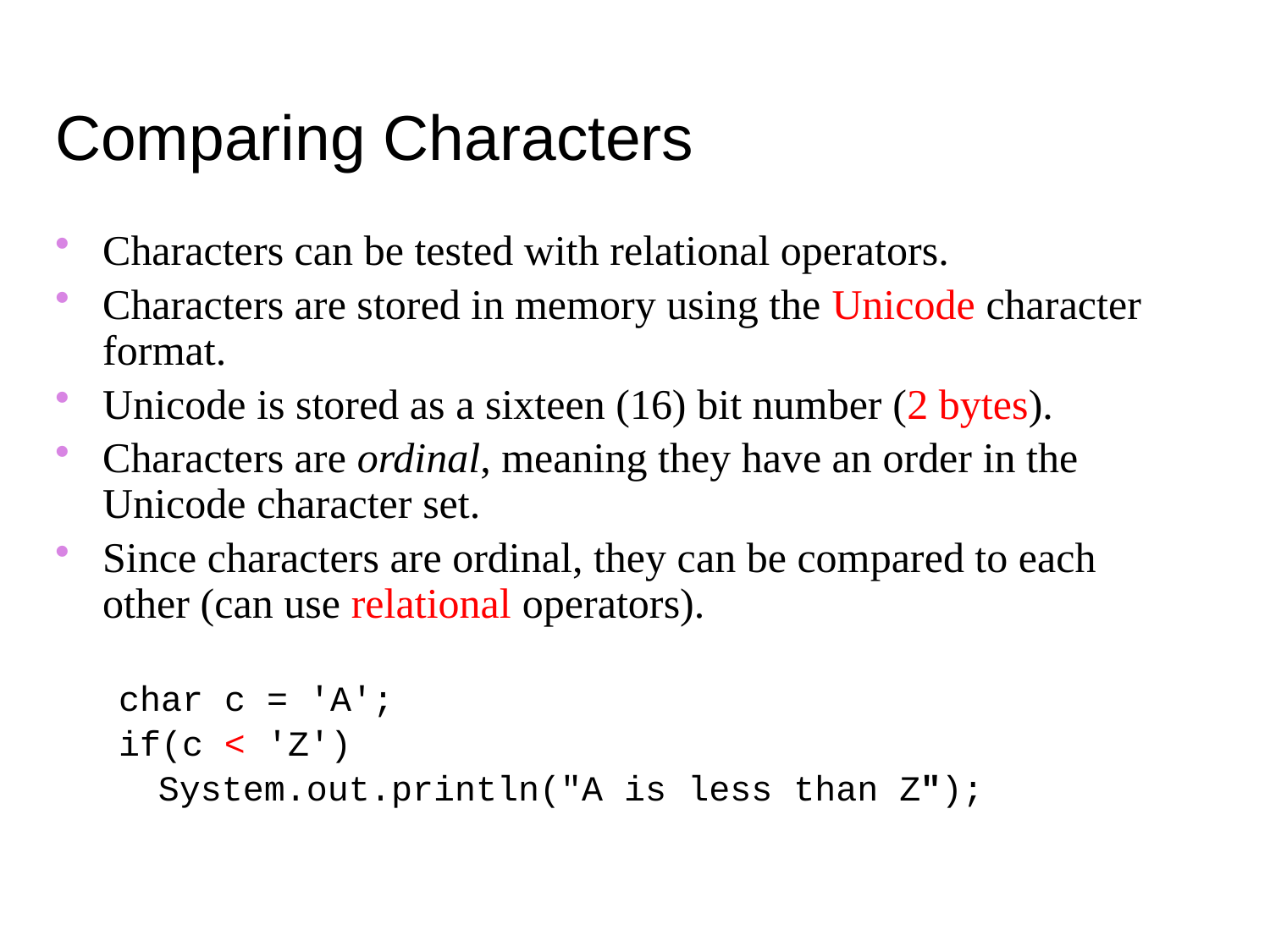

Comparing Characters
Characters can be tested with relational operators.
Characters are stored in memory using the Unicode character format.
Unicode is stored as a sixteen (16) bit number (2 bytes).
Characters are ordinal, meaning they have an order in the Unicode character set.
Since characters are ordinal, they can be compared to each other (can use relational operators).
char c = ′A′;
if(c < ′Z′)
	System.out.println("A is less than Z");